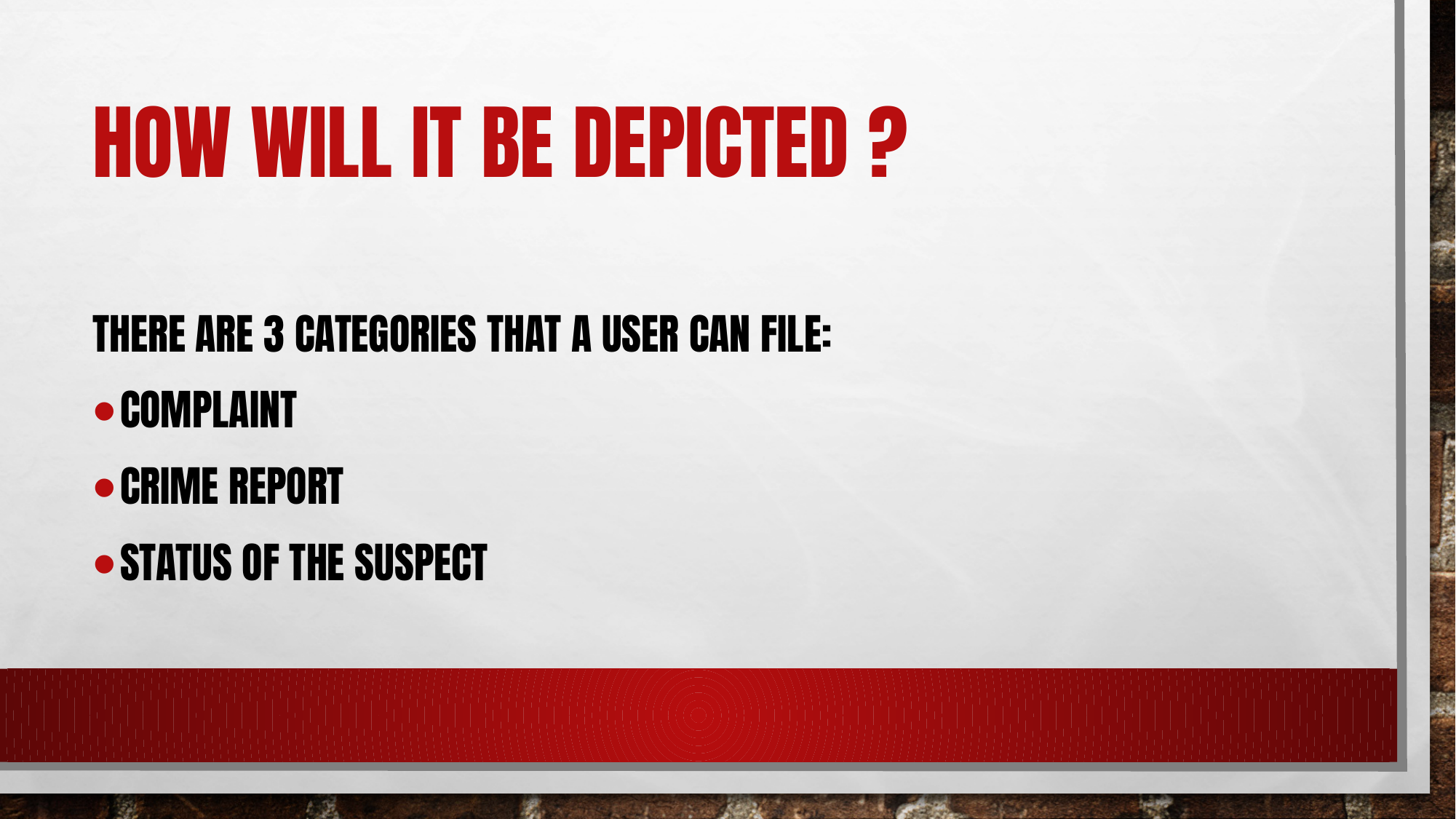

# HOW WILL IT BE DEPICTED ?
There are 3 categories that a user can file:
Complaint
Crime Report
Status of the suspect